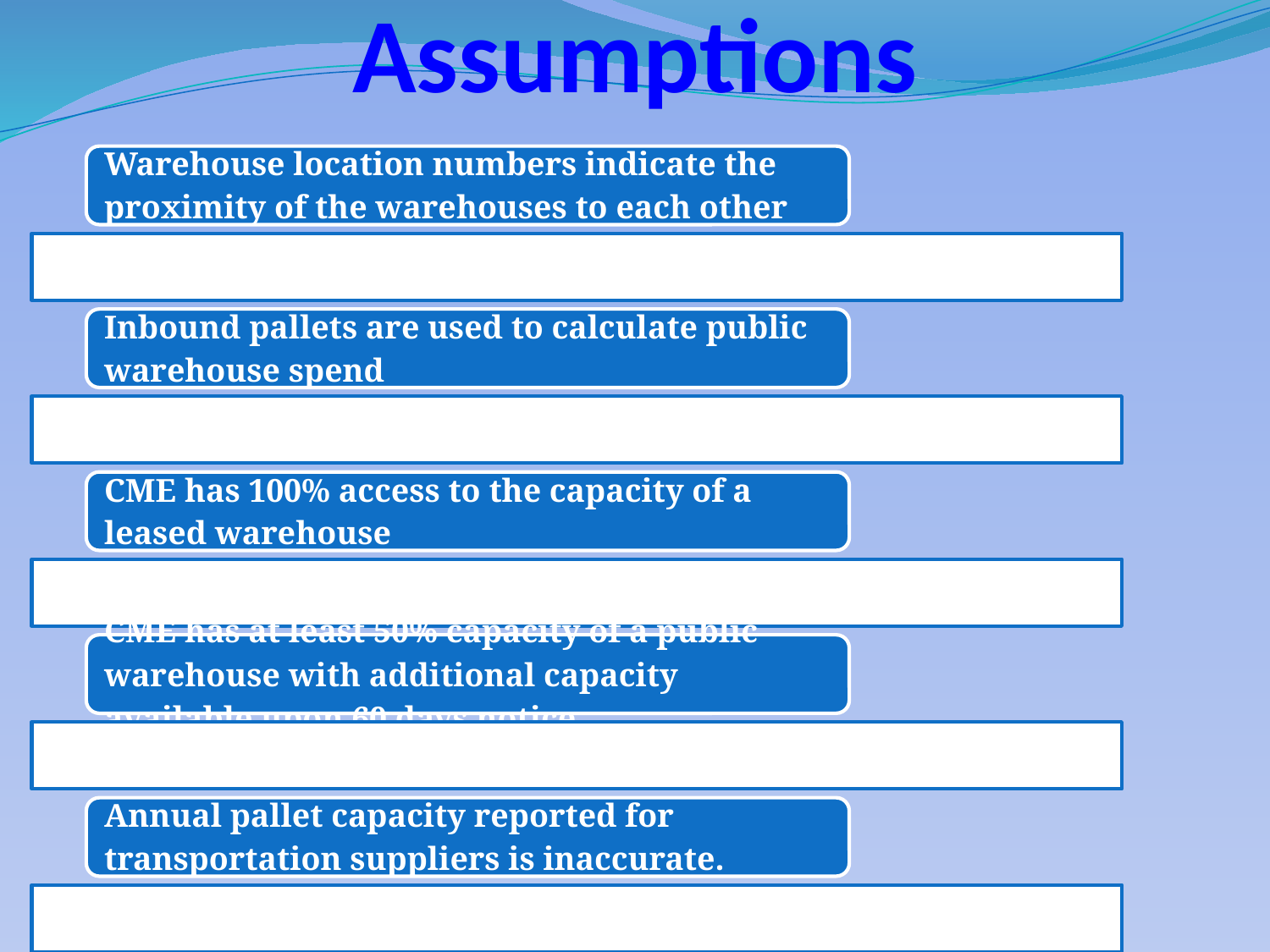

# Assumptions
Warehouse location numbers indicate the proximity of the warehouses to each other
CME has at least 50% capacity of a public warehouse with additional capacity available upon 60 days notice.
Inbound pallets are used to calculate public warehouse spend
CME has 100% access to the capacity of a leased warehouse
Annual pallet capacity reported for transportation suppliers is inaccurate.